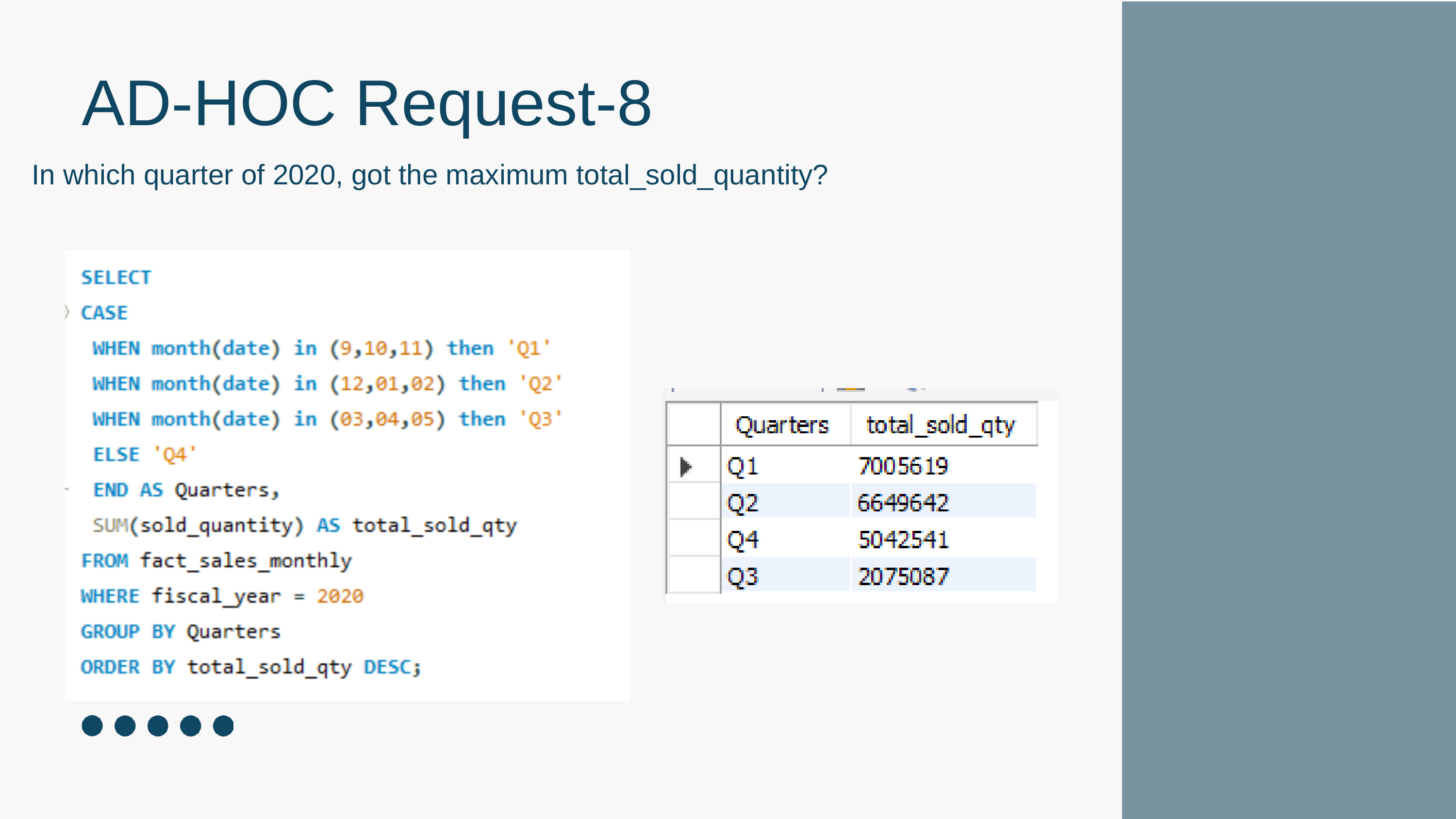

AD-HOC Request-8
 In which quarter of 2020, got the maximum total_sold_quantity?